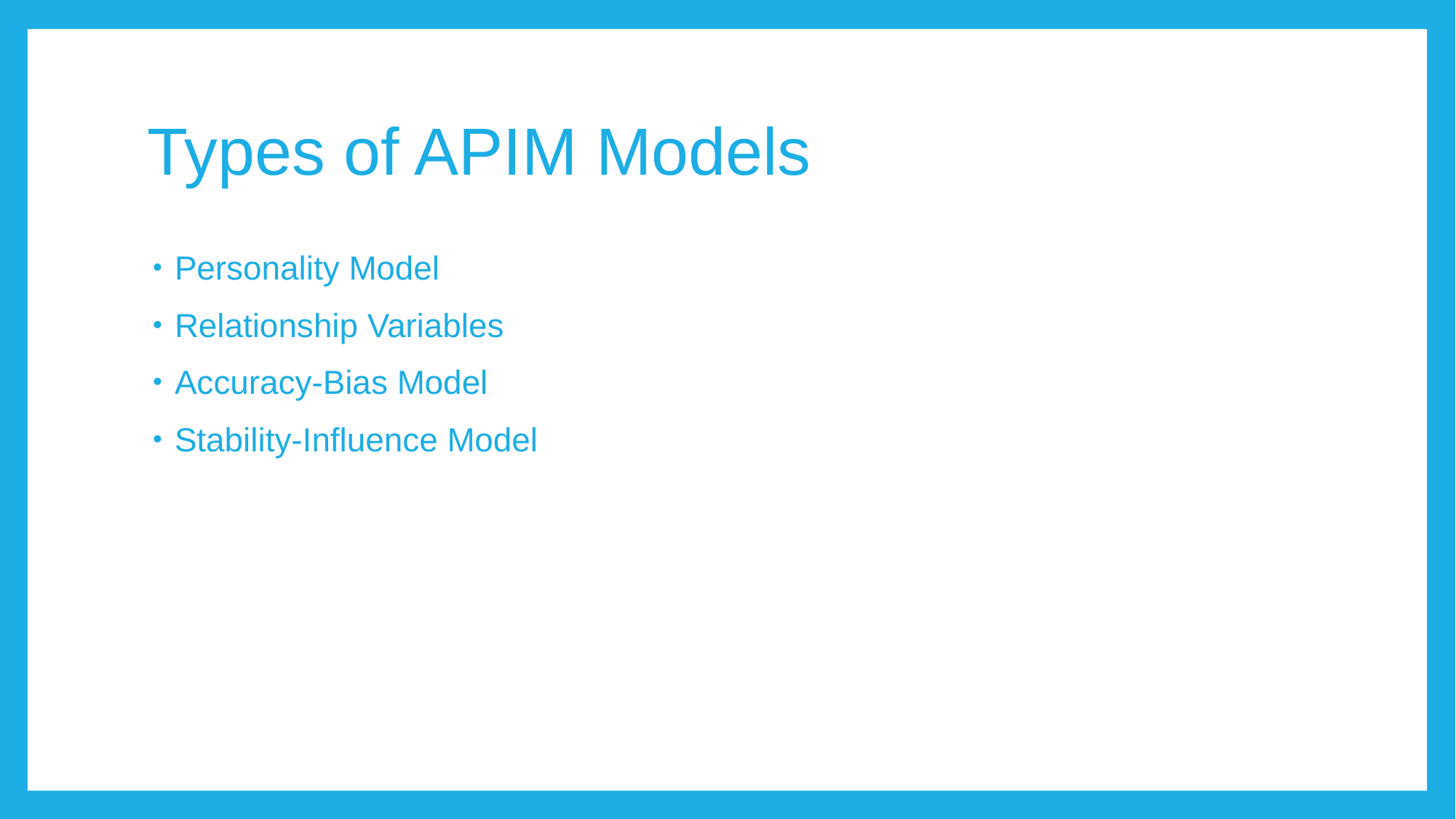

# Types of APIM Models
Personality Model
Relationship Variables
Accuracy-Bias Model
Stability-Influence Model